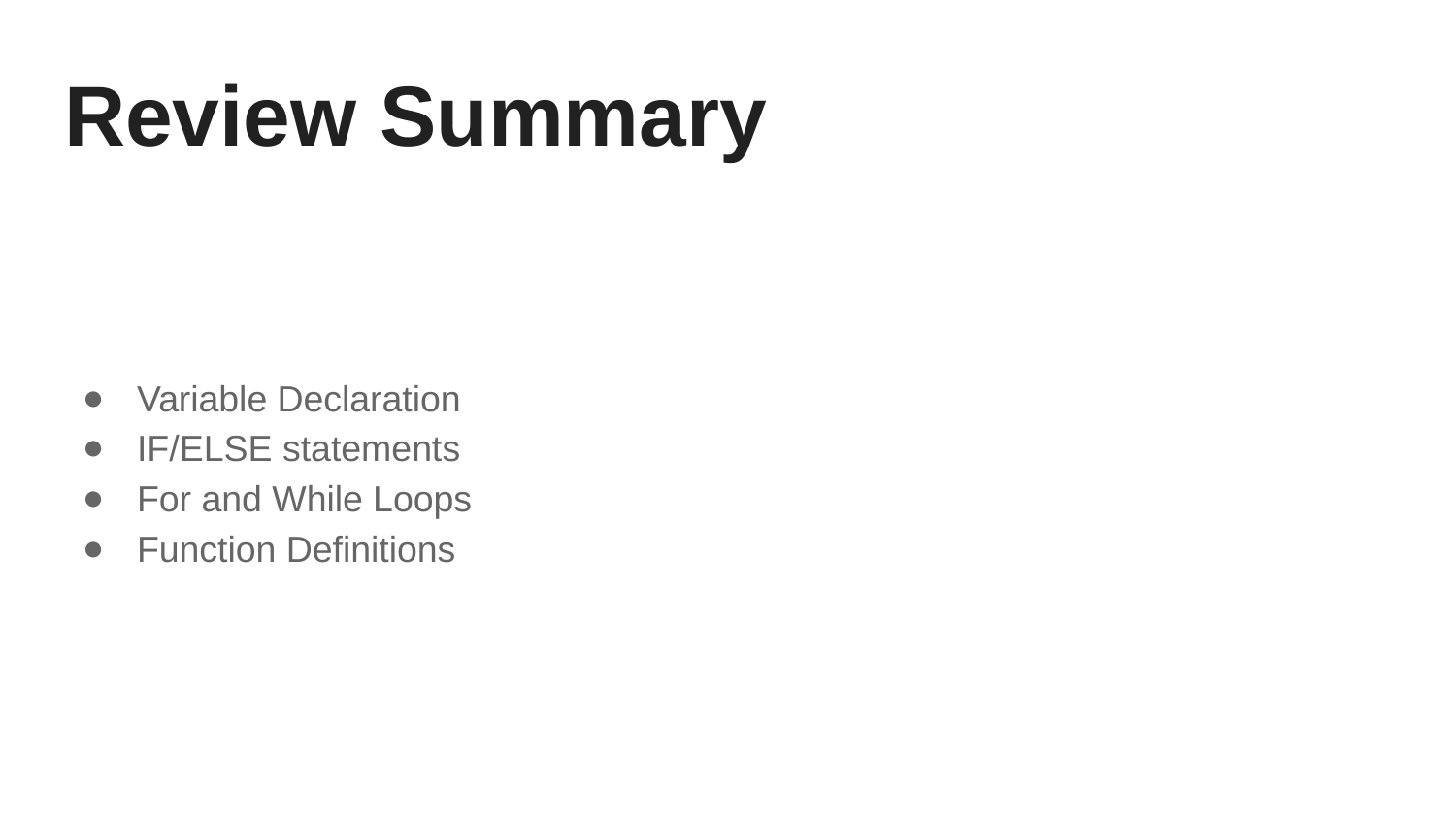

# Review Summary

Variable Declaration
IF/ELSE statements
For and While Loops
Function Definitions